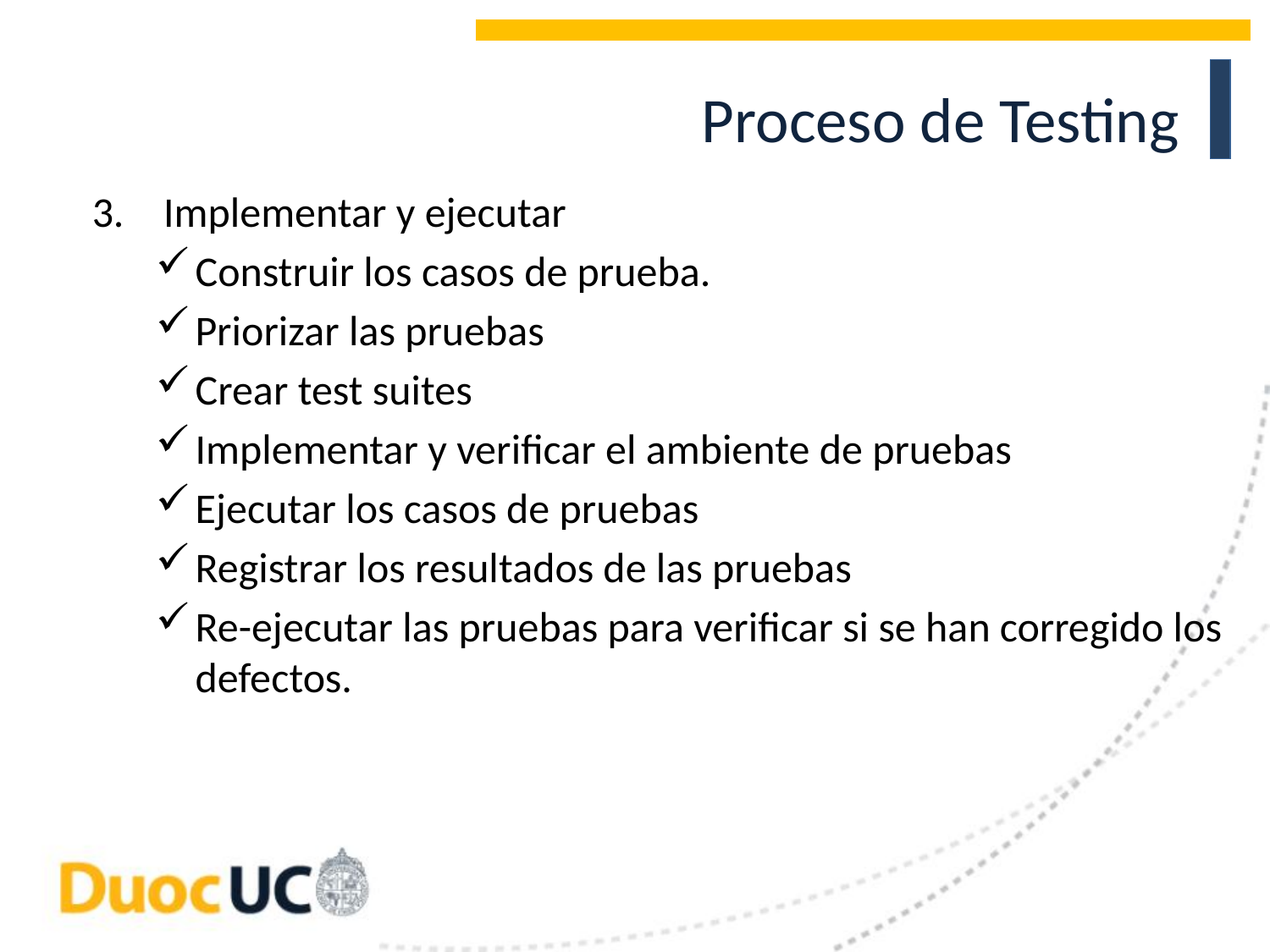

# Proceso de Testing
Implementar y ejecutar
Construir los casos de prueba.
Priorizar las pruebas
Crear test suites
Implementar y verificar el ambiente de pruebas
Ejecutar los casos de pruebas
Registrar los resultados de las pruebas
Re-ejecutar las pruebas para verificar si se han corregido los defectos.